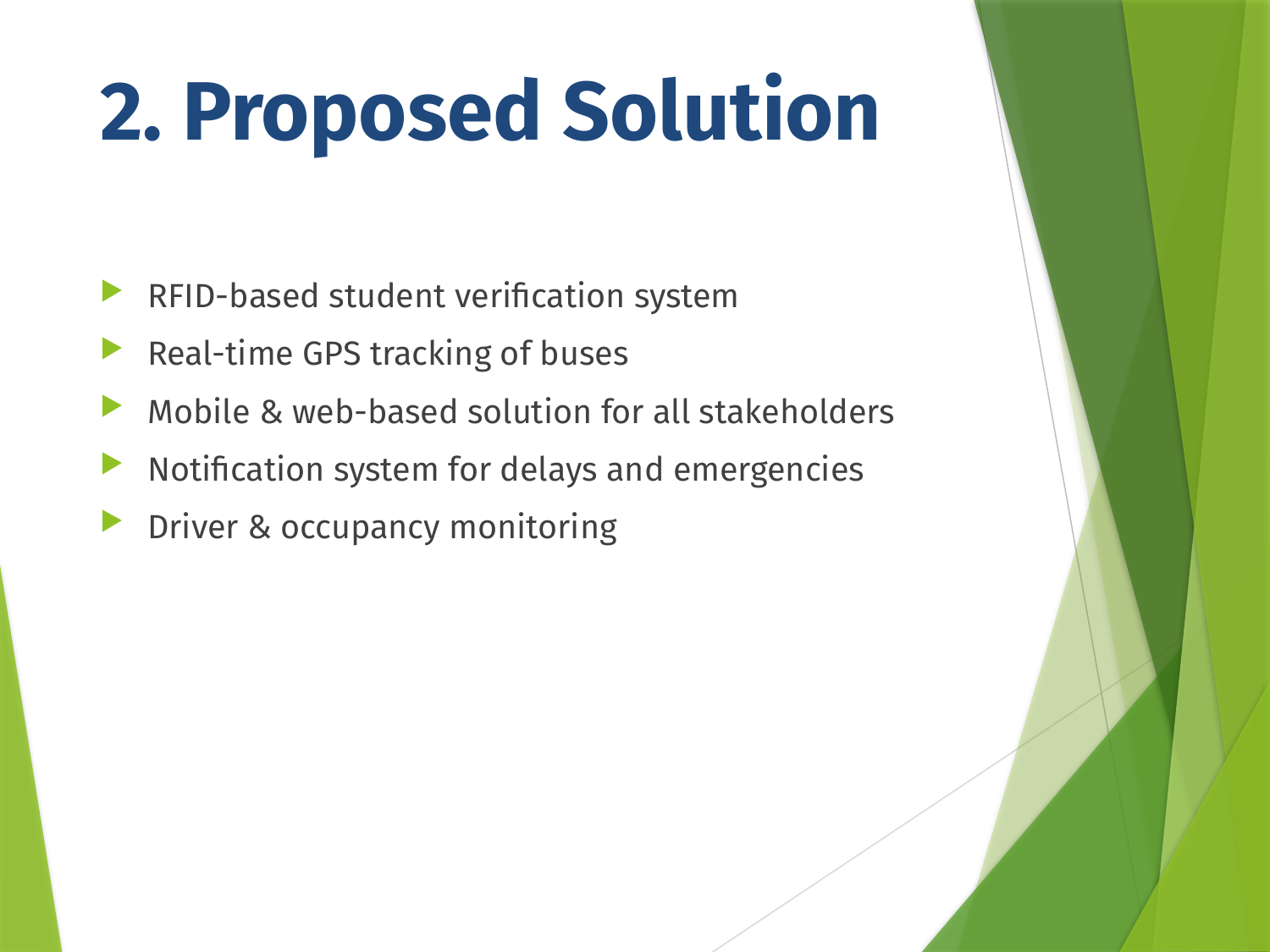

# 2. Proposed Solution
RFID-based student verification system
Real-time GPS tracking of buses
Mobile & web-based solution for all stakeholders
Notification system for delays and emergencies
Driver & occupancy monitoring